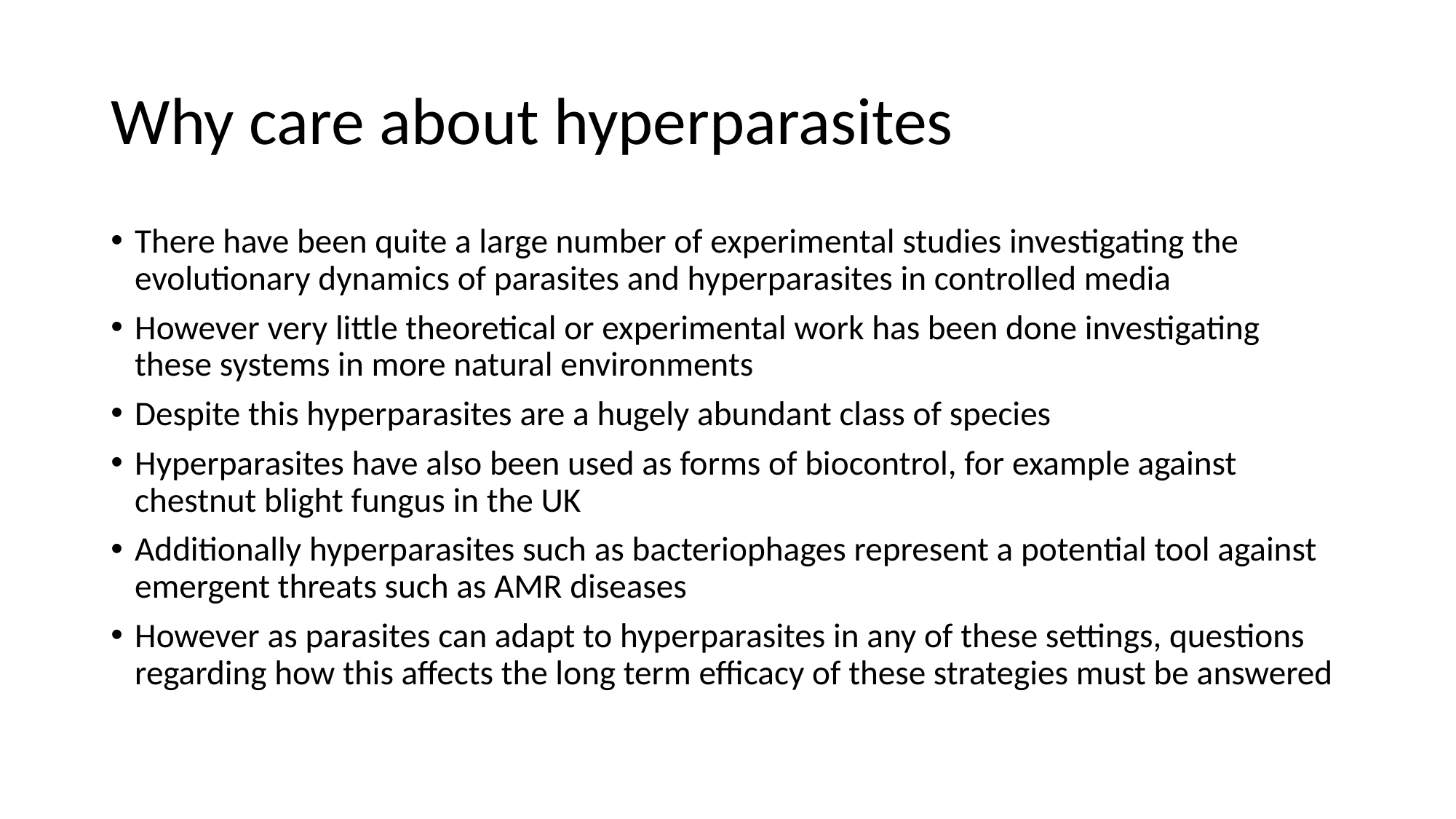

# Why care about hyperparasites
There have been quite a large number of experimental studies investigating the evolutionary dynamics of parasites and hyperparasites in controlled media
However very little theoretical or experimental work has been done investigating these systems in more natural environments
Despite this hyperparasites are a hugely abundant class of species
Hyperparasites have also been used as forms of biocontrol, for example against chestnut blight fungus in the UK
Additionally hyperparasites such as bacteriophages represent a potential tool against emergent threats such as AMR diseases
However as parasites can adapt to hyperparasites in any of these settings, questions regarding how this affects the long term efficacy of these strategies must be answered